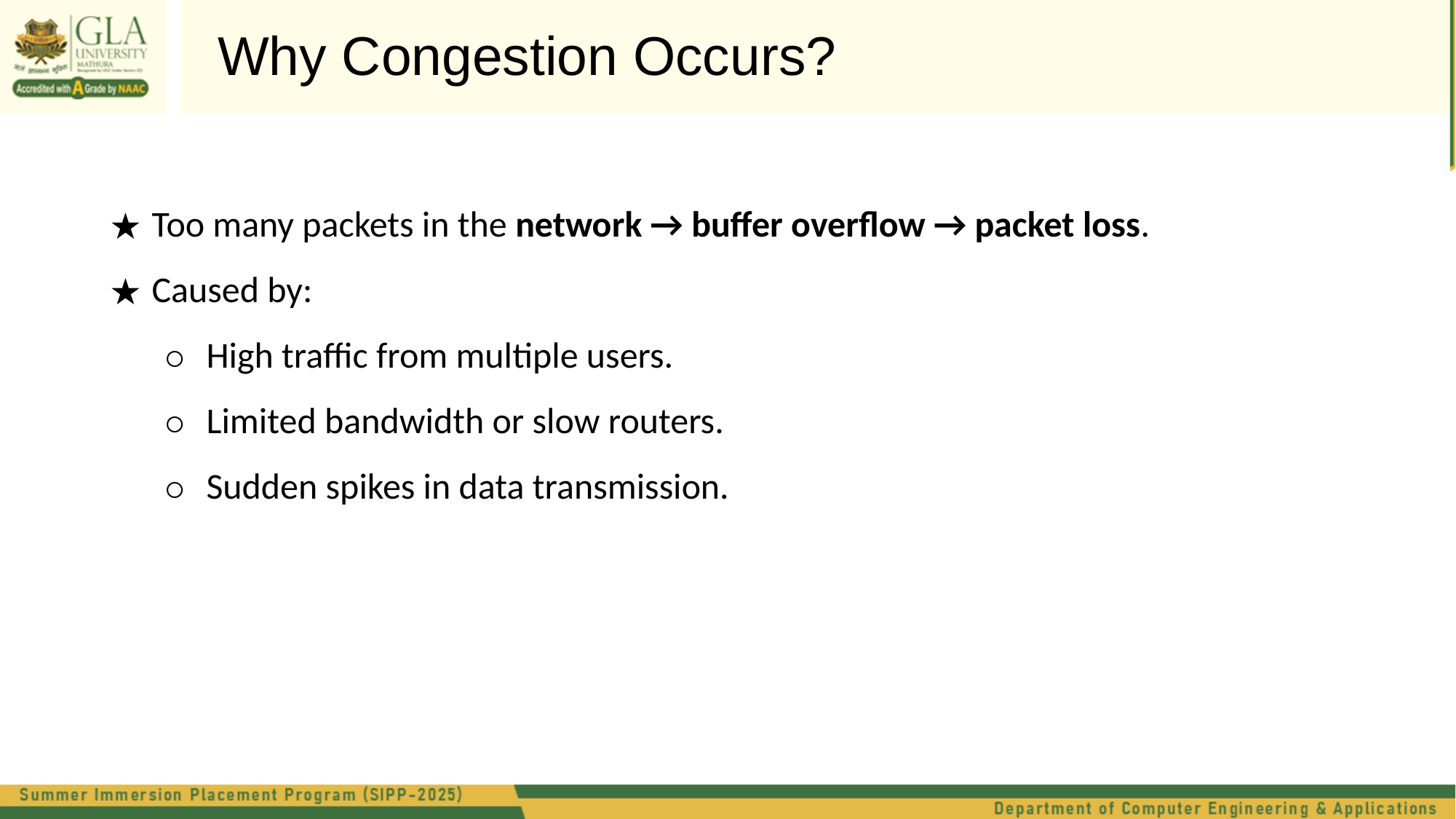

Why Congestion Occurs?
Too many packets in the network → buffer overflow → packet loss.
Caused by:
High traffic from multiple users.
Limited bandwidth or slow routers.
Sudden spikes in data transmission.